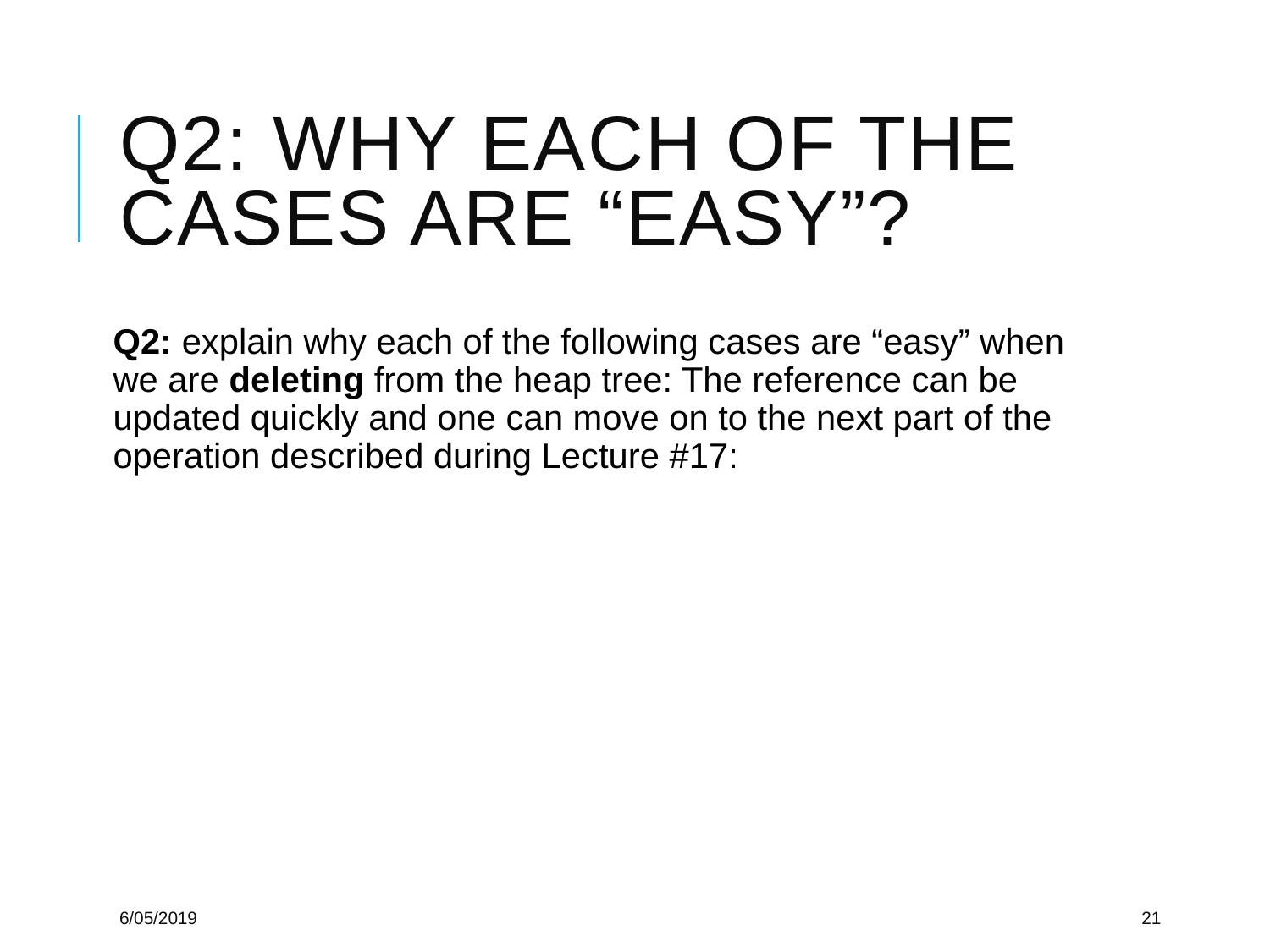

# Q2: why each of the cases are “easy”?
Q2: explain why each of the following cases are “easy” when we are deleting from the heap tree: The reference can be updated quickly and one can move on to the next part of the operation described during Lecture #17:

6/05/2019
21